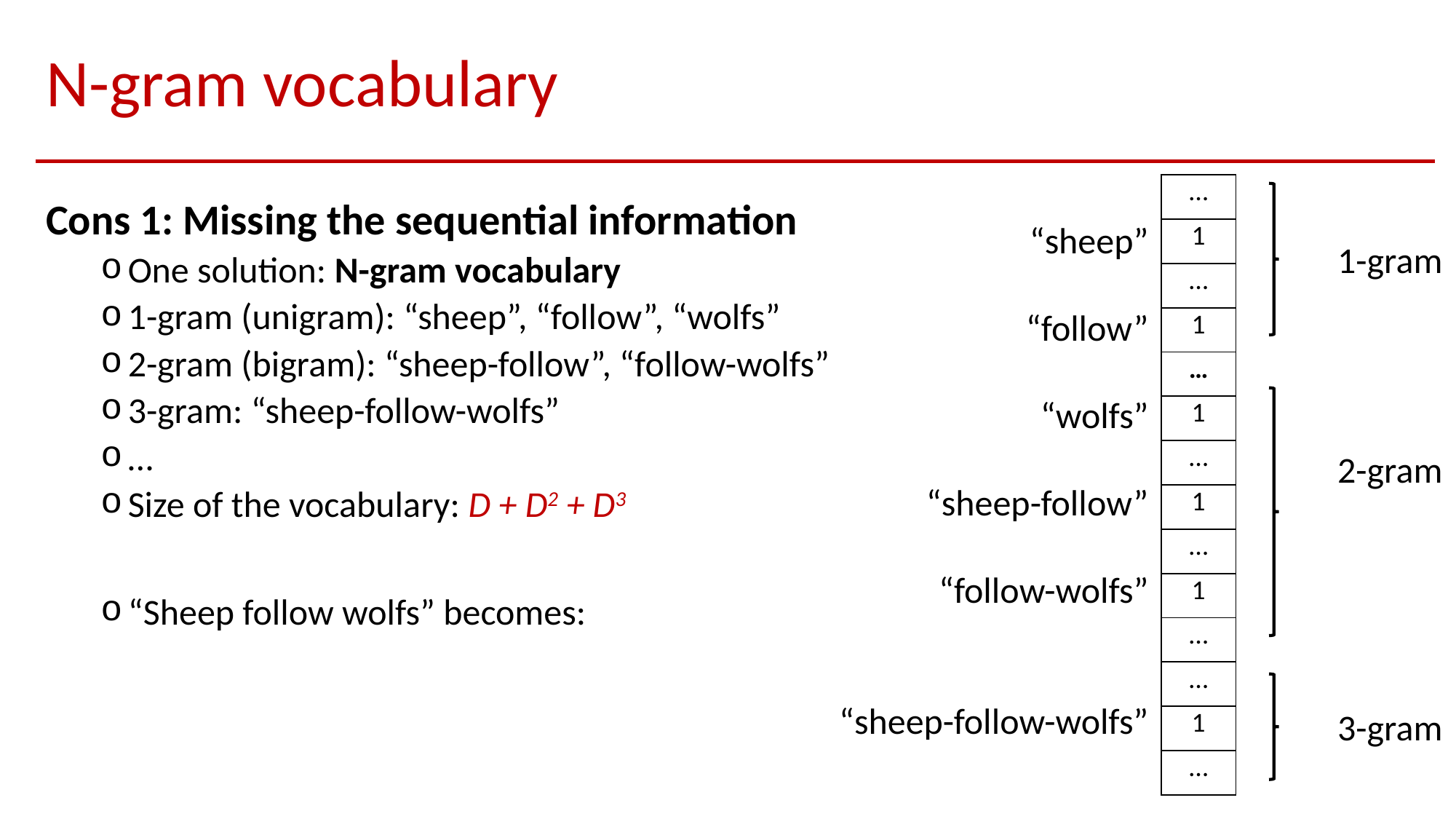

# N-gram vocabulary
| … |
| --- |
| 1 |
| … |
| 1 |
| … |
| 1 |
| … |
| 1 |
| … |
| 1 |
| … |
| … |
| 1 |
| … |

Cons 1: Missing the sequential information
One solution: N-gram vocabulary
1-gram (unigram): “sheep”, “follow”, “wolfs”
2-gram (bigram): “sheep-follow”, “follow-wolfs”
3-gram: “sheep-follow-wolfs”
…
Size of the vocabulary: D + D2 + D3

“Sheep follow wolfs” becomes:

“sheep”

 “follow”

“wolfs”

“sheep-follow”

“follow-wolfs”

“sheep-follow-wolfs”

1-gram

2-gram

3-gram